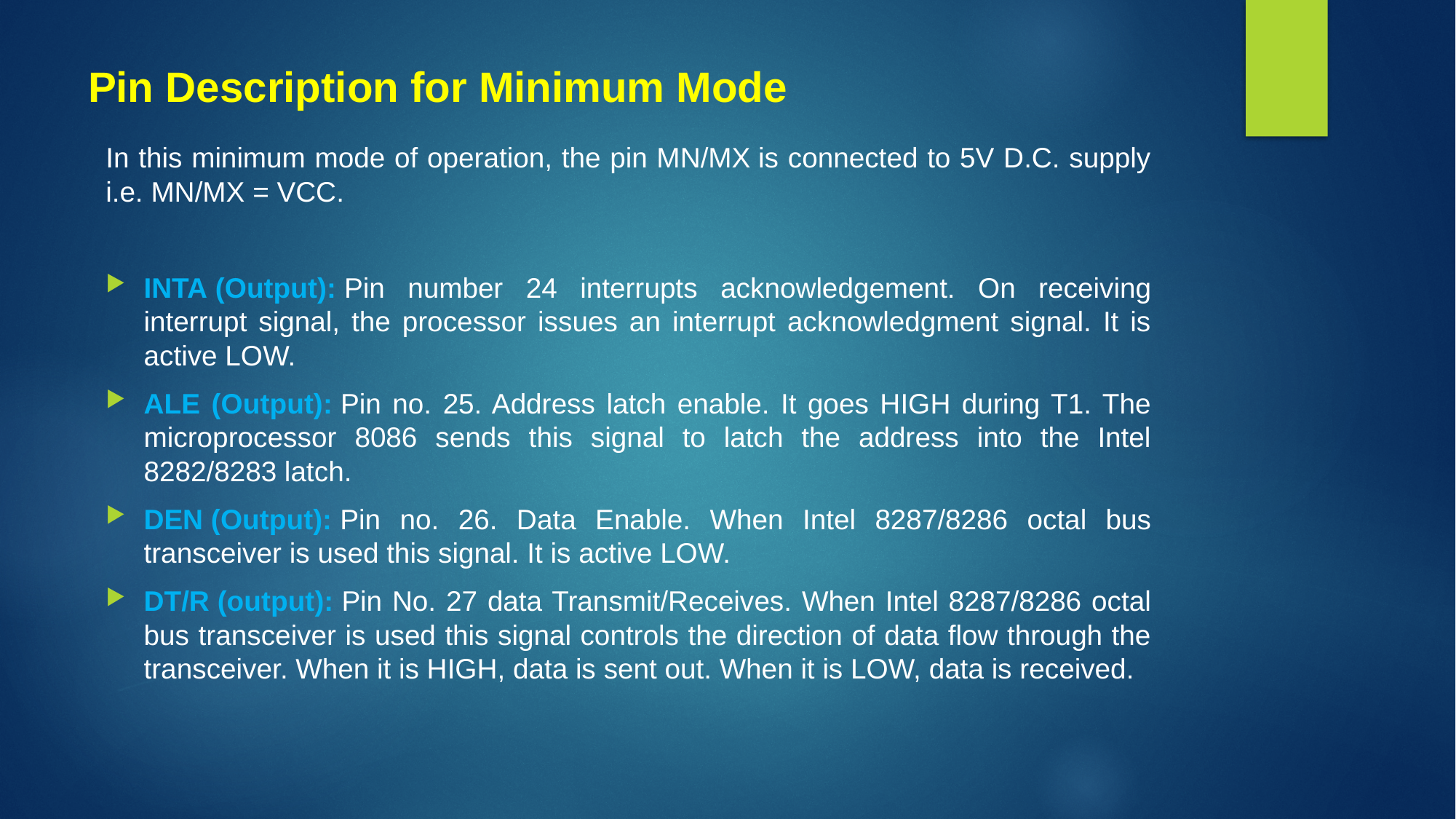

# Pin Description for Minimum Mode
In this minimum mode of operation, the pin MN/MX is connected to 5V D.C. supply i.e. MN/MX = VCC.

INTA (Output): Pin number 24 interrupts acknowledgement. On receiving interrupt signal, the processor issues an interrupt acknowledgment signal. It is active LOW.
ALE (Output): Pin no. 25. Address latch enable. It goes HIGH during T1. The microprocessor 8086 sends this signal to latch the address into the Intel 8282/8283 latch.
DEN (Output): Pin no. 26. Data Enable. When Intel 8287/8286 octal bus transceiver is used this signal. It is active LOW.
DT/R (output): Pin No. 27 data Transmit/Receives. When Intel 8287/8286 octal bus transceiver is used this signal controls the direction of data flow through the transceiver. When it is HIGH, data is sent out. When it is LOW, data is received.